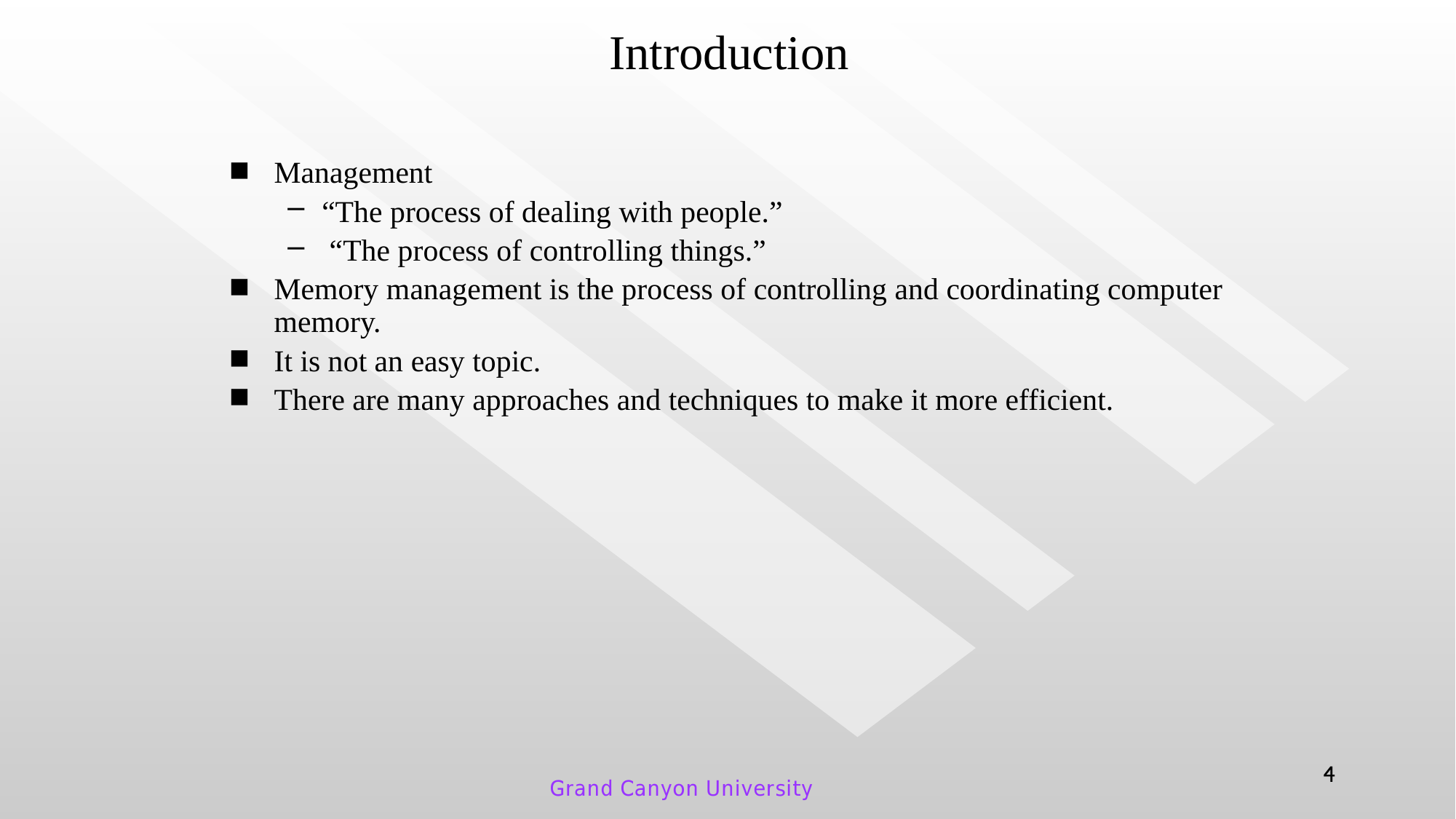

# Introduction
Management
“The process of dealing with people.”
 “The process of controlling things.”
Memory management is the process of controlling and coordinating computer memory.
It is not an easy topic.
There are many approaches and techniques to make it more efficient.

4
Grand Canyon University